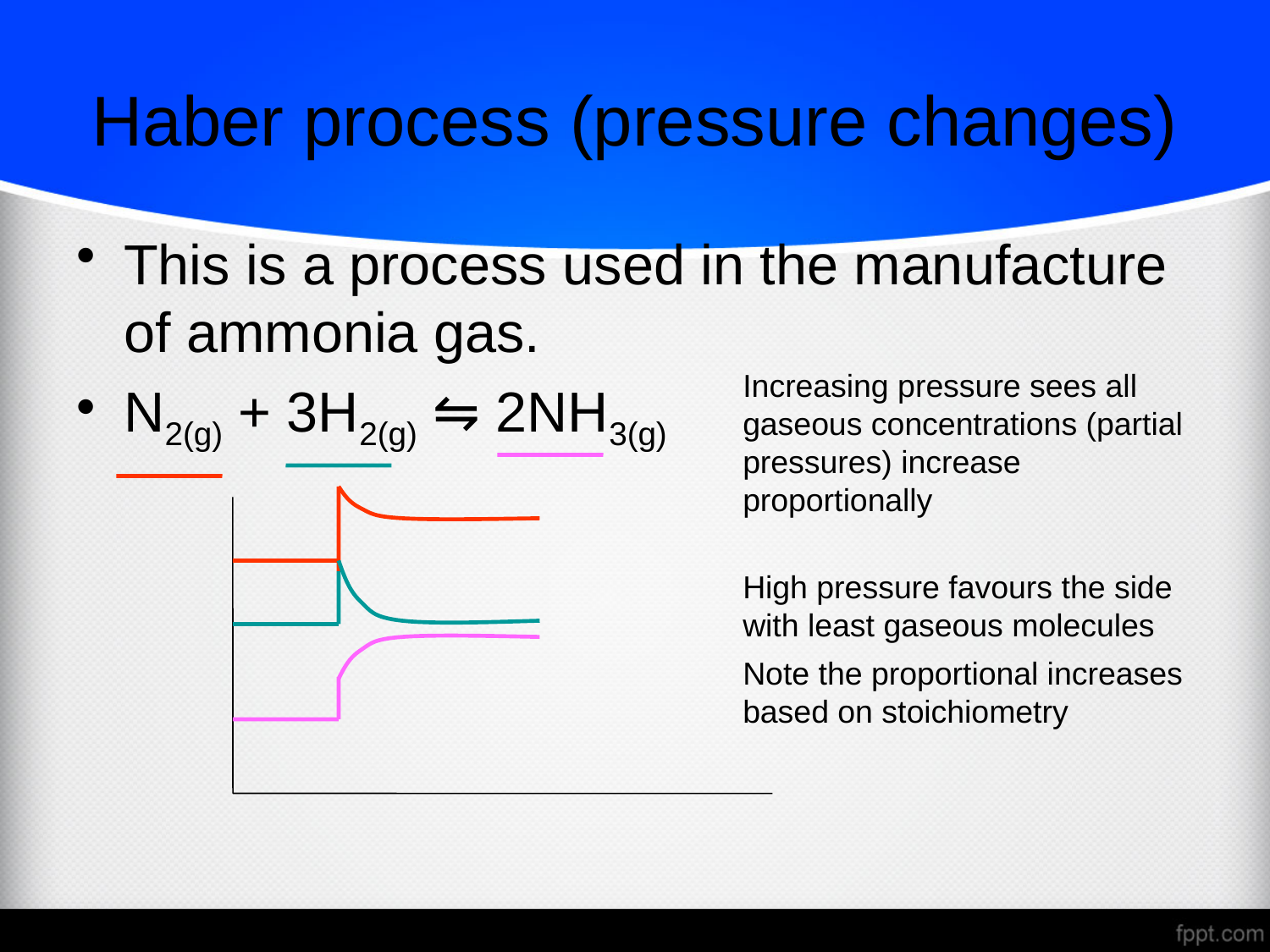

Haber process (pressure changes)
This is a process used in the manufacture of ammonia gas.
N2(g) + 3H2(g) ⇋ 2NH3(g)

Increasing pressure sees all gaseous concentrations (partial pressures) increase proportionally

High pressure favours the side with least gaseous molecules
Note the proportional increases based on stoichiometry